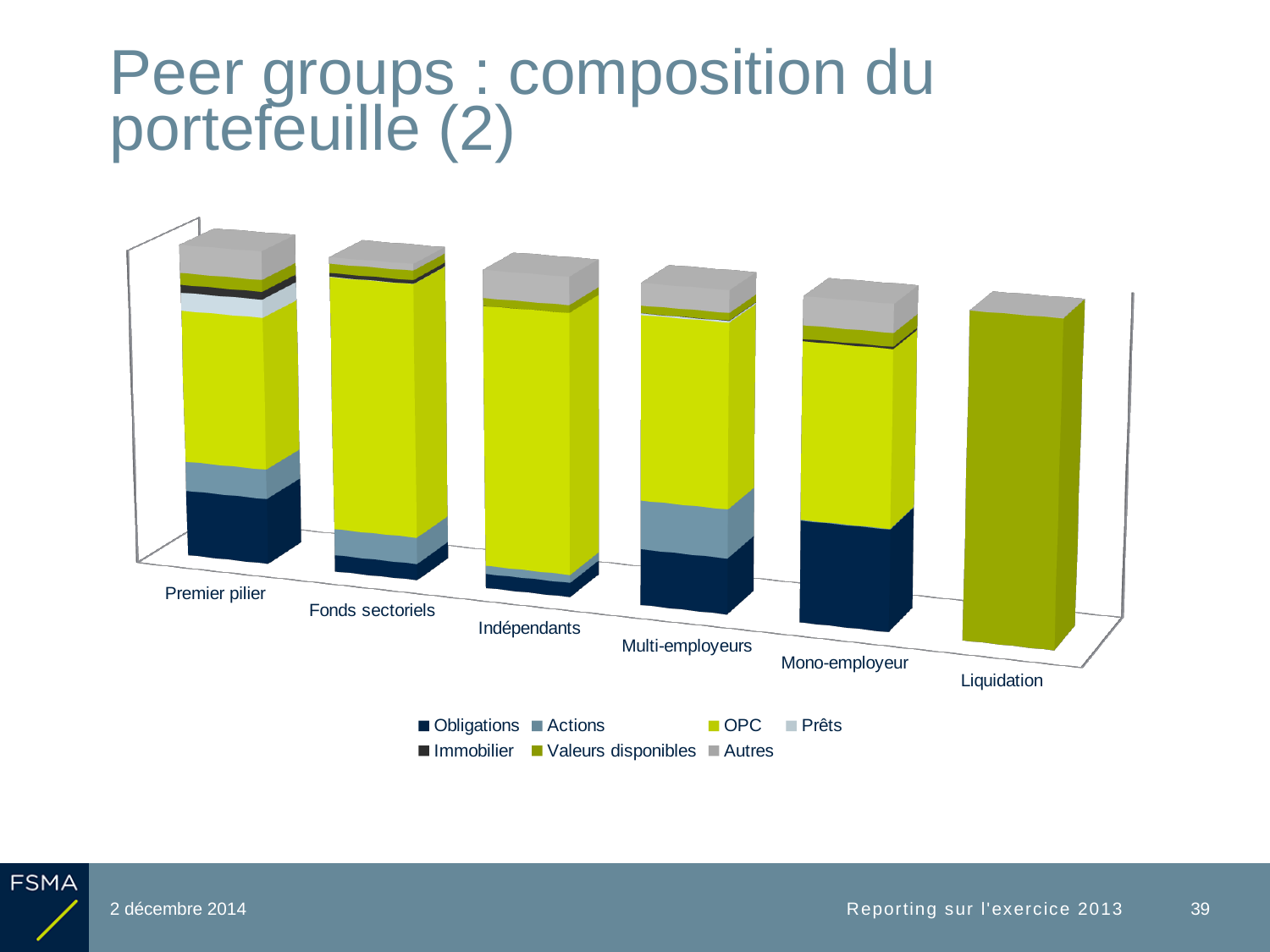

# Peer groups : composition du portefeuille (2)

[unsupported chart]

2 décembre 2014
Reporting sur l'exercice 2013
39